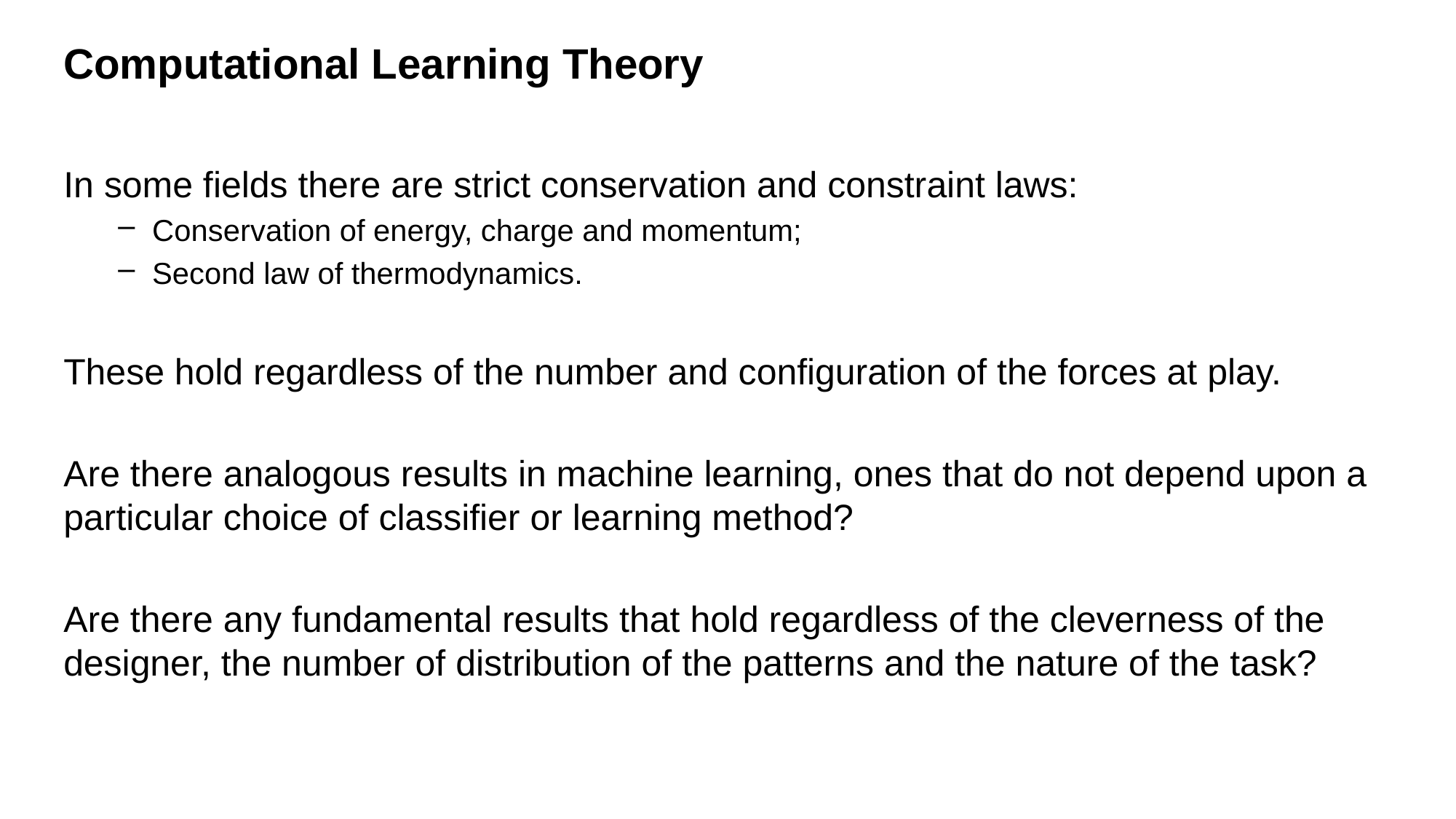

# Computational Learning Theory
In some fields there are strict conservation and constraint laws:
Conservation of energy, charge and momentum;
Second law of thermodynamics.

These hold regardless of the number and configuration of the forces at play.

Are there analogous results in machine learning, ones that do not depend upon a particular choice of classifier or learning method?

Are there any fundamental results that hold regardless of the cleverness of the designer, the number of distribution of the patterns and the nature of the task?